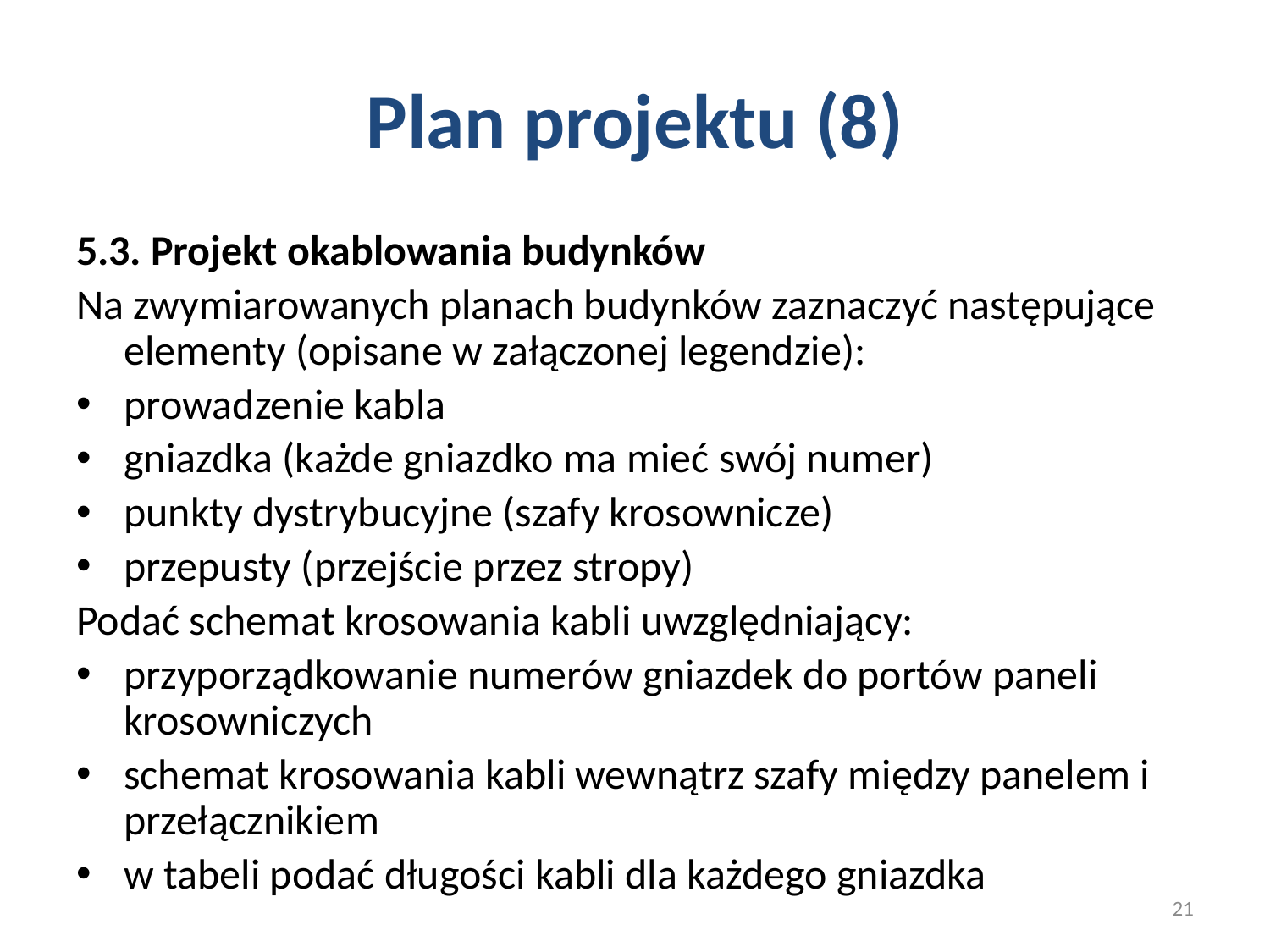

# Plan projektu (8)
5.3. Projekt okablowania budynków
Na zwymiarowanych planach budynków zaznaczyć następujące elementy (opisane w załączonej legendzie):
prowadzenie kabla
gniazdka (każde gniazdko ma mieć swój numer)
punkty dystrybucyjne (szafy krosownicze)
przepusty (przejście przez stropy)
Podać schemat krosowania kabli uwzględniający:
przyporządkowanie numerów gniazdek do portów paneli krosowniczych
schemat krosowania kabli wewnątrz szafy między panelem i przełącznikiem
w tabeli podać długości kabli dla każdego gniazdka
21